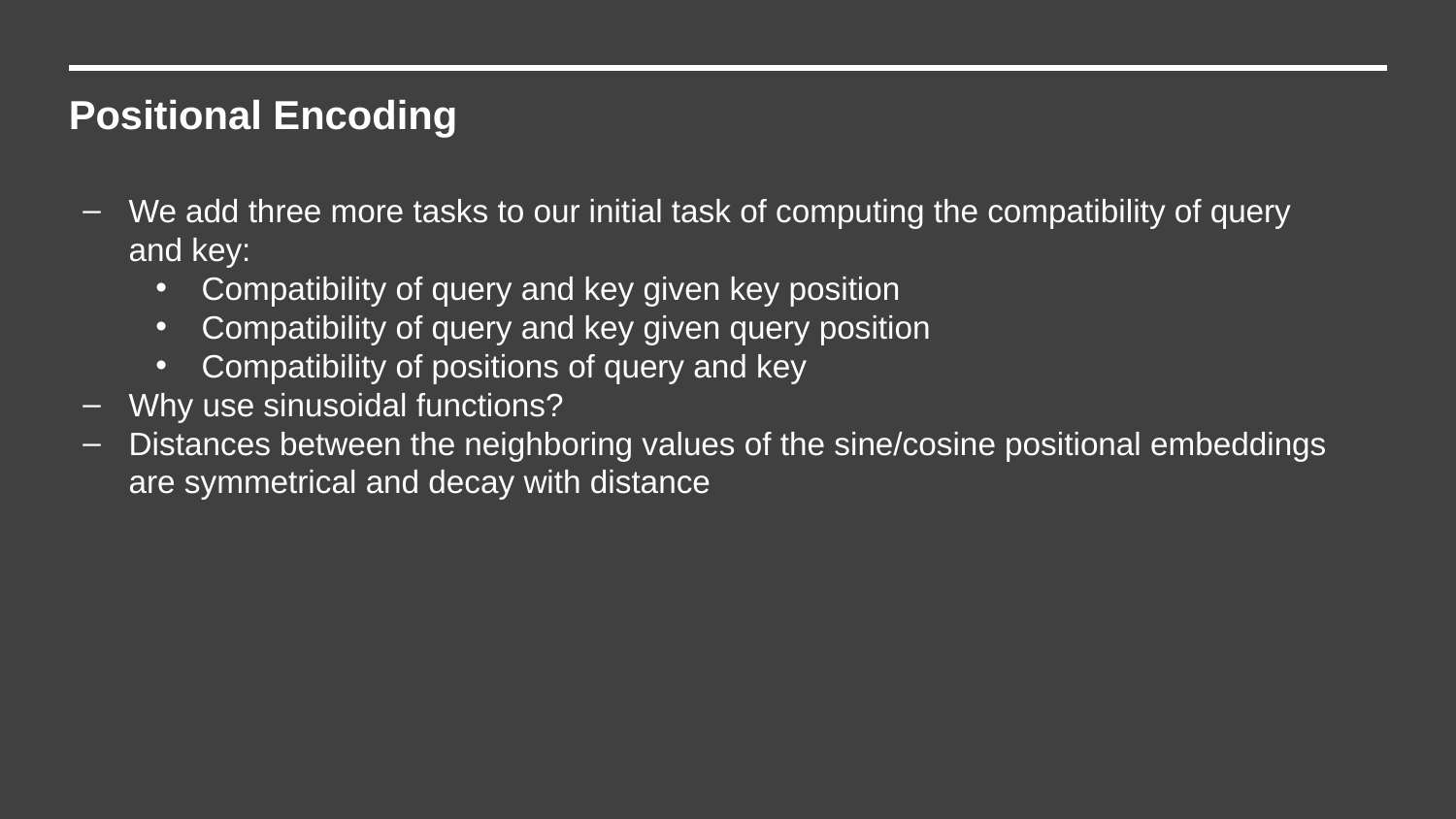

Positional Encoding

We add three more tasks to our initial task of computing the compatibility of query and key:
Compatibility of query and key given key position
Compatibility of query and key given query position
Compatibility of positions of query and key
Why use sinusoidal functions?
Distances between the neighboring values of the sine/cosine positional embeddings are symmetrical and decay with distance